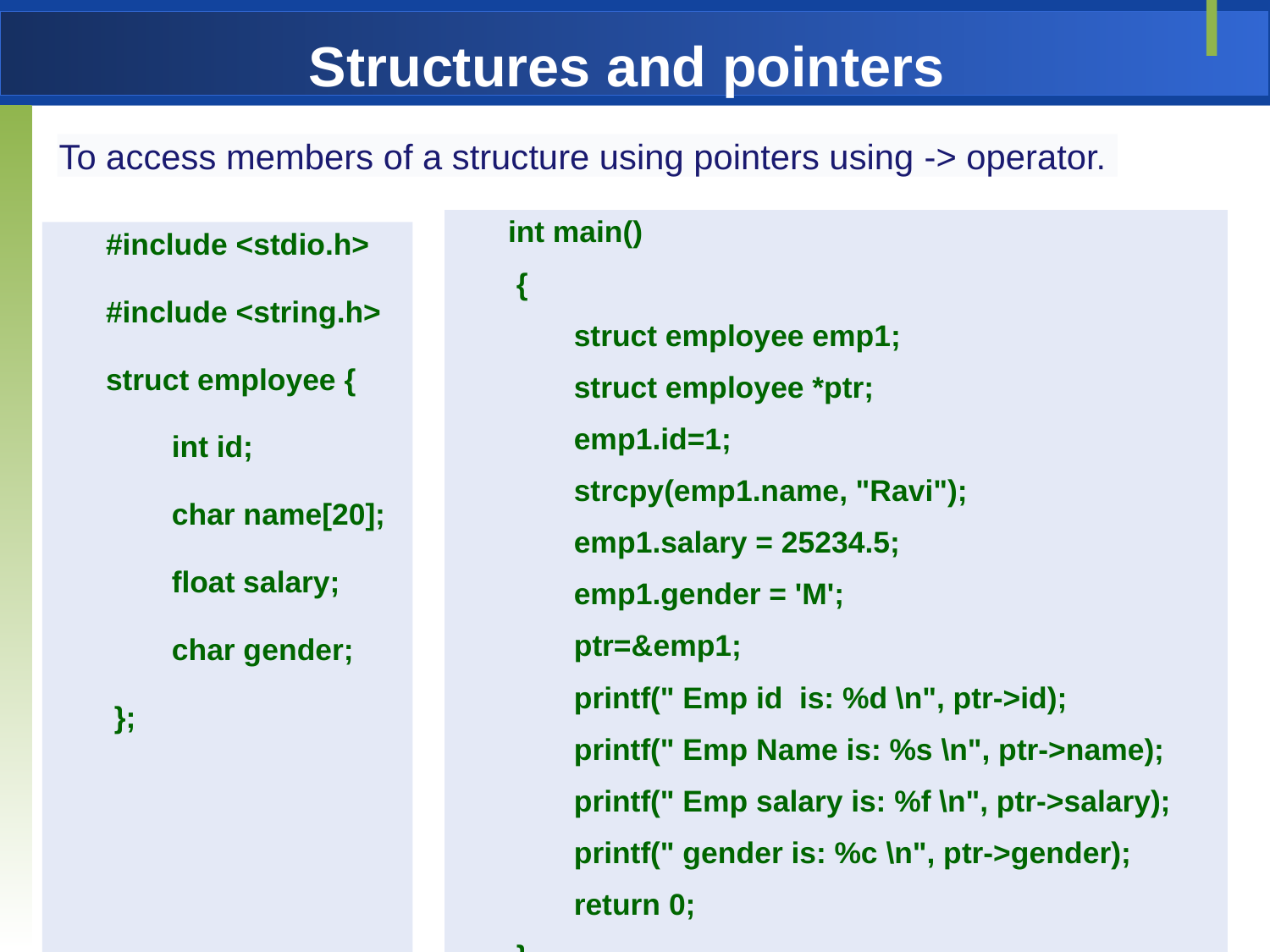

# Structures and pointers
To access members of a structure using pointers using -> operator.

int main()
 {
        struct employee emp1;
        struct employee *ptr;
        emp1.id=1;
        strcpy(emp1.name, "Ravi");
        emp1.salary = 25234.5;
        emp1.gender = 'M';
        ptr=&emp1;
        printf(" Emp id  is: %d \n", ptr->id);
        printf(" Emp Name is: %s \n", ptr->name);
        printf(" Emp salary is: %f \n", ptr->salary);
        printf(" gender is: %c \n", ptr->gender);
        return 0;
 }
#include <stdio.h>
#include <string.h>
struct employee {
        int id;
        char name[20];
        float salary;
        char gender;
 };